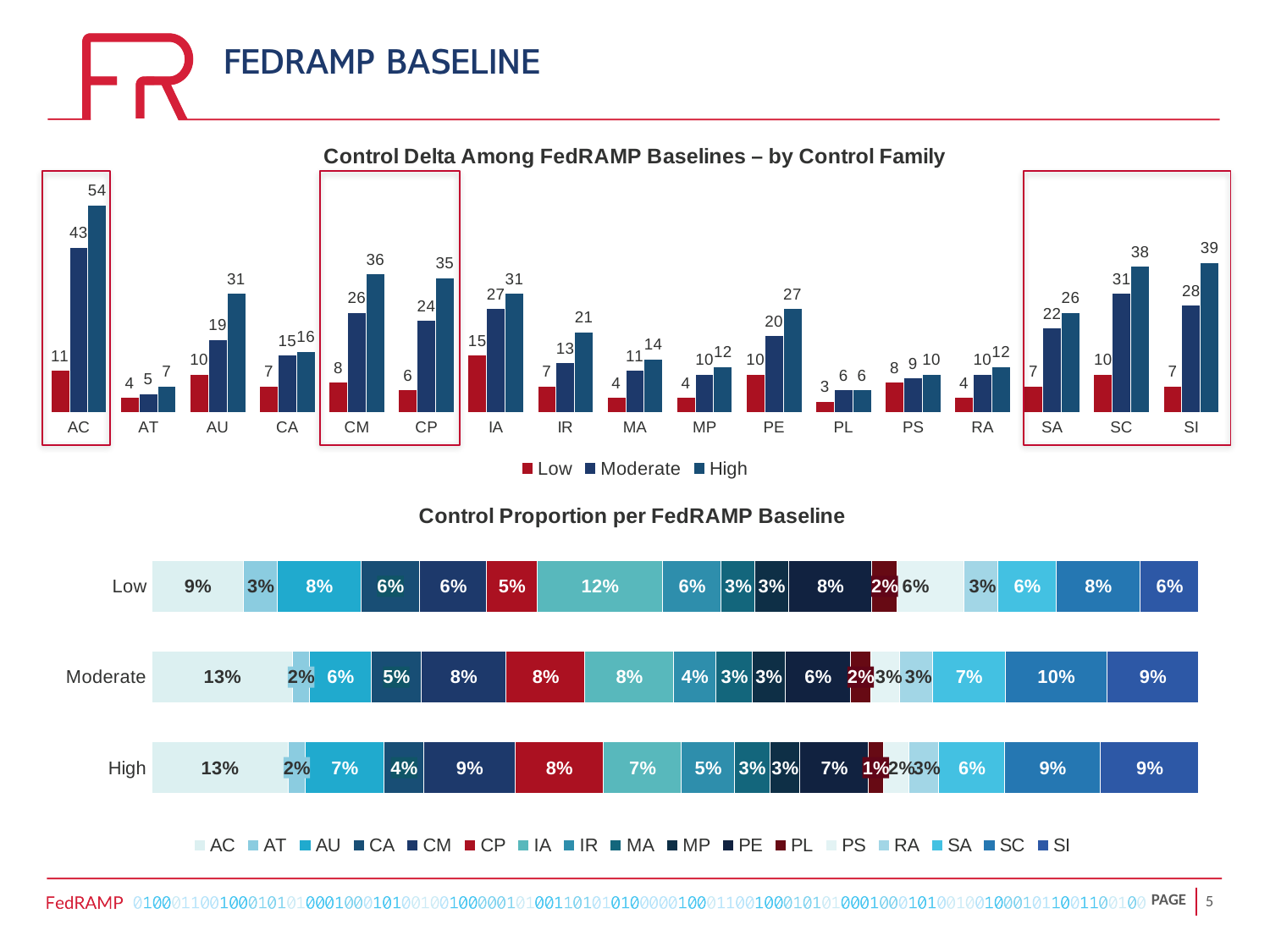

# Fedramp baseline

### Chart: Control Delta Among FedRAMP Baselines – by Control Family

| Category | Low | Moderate | High |
|---|---|---|---|
| AC | 11.0 | 43.0 | 54.0 |
| AT | 4.0 | 5.0 | 7.0 |
| AU | 10.0 | 19.0 | 31.0 |
| CA | 7.0 | 15.0 | 16.0 |
| CM | 8.0 | 26.0 | 36.0 |
| CP | 6.0 | 24.0 | 35.0 |
| IA | 15.0 | 27.0 | 31.0 |
| IR | 7.0 | 13.0 | 21.0 |
| MA | 4.0 | 11.0 | 14.0 |
| MP | 4.0 | 10.0 | 12.0 |
| PE | 10.0 | 20.0 | 27.0 |
| PL | 3.0 | 6.0 | 6.0 |
| PS | 8.0 | 9.0 | 10.0 |
| RA | 4.0 | 10.0 | 12.0 |
| SA | 7.0 | 22.0 | 26.0 |
| SC | 10.0 | 31.0 | 38.0 |
| SI | 7.0 | 28.0 | 39.0 |

### Chart: Control Proportion per FedRAMP Baseline

| Category | AC | AT | AU | CA | CM | CP | IA | IR | MA | MP | PE | PL | PS | RA | SA | SC | SI |
|---|---|---|---|---|---|---|---|---|---|---|---|---|---|---|---|---|---|
| Low | 0.088 | 0.032 | 0.08 | 0.056 | 0.064 | 0.048 | 0.12 | 0.056 | 0.032 | 0.032 | 0.08 | 0.024 | 0.064 | 0.032 | 0.056 | 0.08 | 0.056 |
| Moderate | 0.13479623824451412 | 0.01567398119122257 | 0.05956112852664577 | 0.047021943573667714 | 0.08150470219435736 | 0.07523510971786834 | 0.08463949843260188 | 0.04075235109717868 | 0.034482758620689655 | 0.03134796238244514 | 0.06269592476489028 | 0.018808777429467086 | 0.02821316614420063 | 0.03134796238244514 | 0.06896551724137931 | 0.09717868338557993 | 0.0877742946708464 |
| High | 0.13012048192771083 | 0.016867469879518072 | 0.0746987951807229 | 0.03855421686746988 | 0.08674698795180723 | 0.08433734939759036 | 0.0746987951807229 | 0.05060240963855422 | 0.033734939759036145 | 0.02891566265060241 | 0.06506024096385542 | 0.014457831325301205 | 0.024096385542168676 | 0.02891566265060241 | 0.06265060240963856 | 0.09156626506024096 | 0.09397590361445783 |